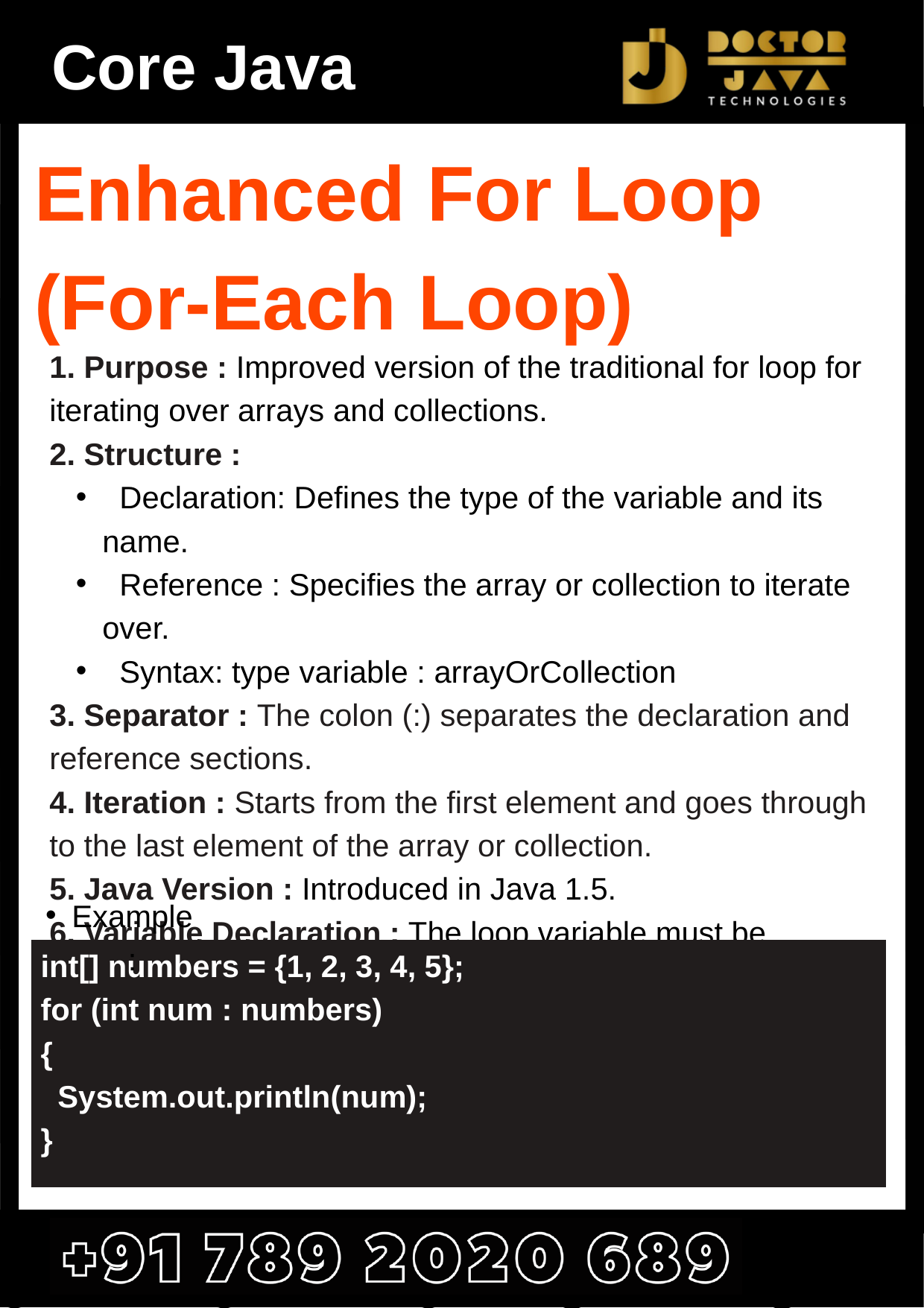

Core Java

Enhanced For Loop
(For-Each Loop)
1. Purpose : Improved version of the traditional for loop for iterating over arrays and collections.
2. Structure :
  Declaration: Defines the type of the variable and its name.
  Reference : Specifies the array or collection to iterate over.
  Syntax: type variable : arrayOrCollection
3. Separator : The colon (:) separates the declaration and reference sections.
4. Iteration : Starts from the first element and goes through to the last element of the array or collection.
5. Java Version : Introduced in Java 1.5.
6. Variable Declaration : The loop variable must be declared within the loop itself, not outside.

Example :

int[] numbers = {1, 2, 3, 4, 5};
for (int num : numbers)
{
  System.out.println(num);
}